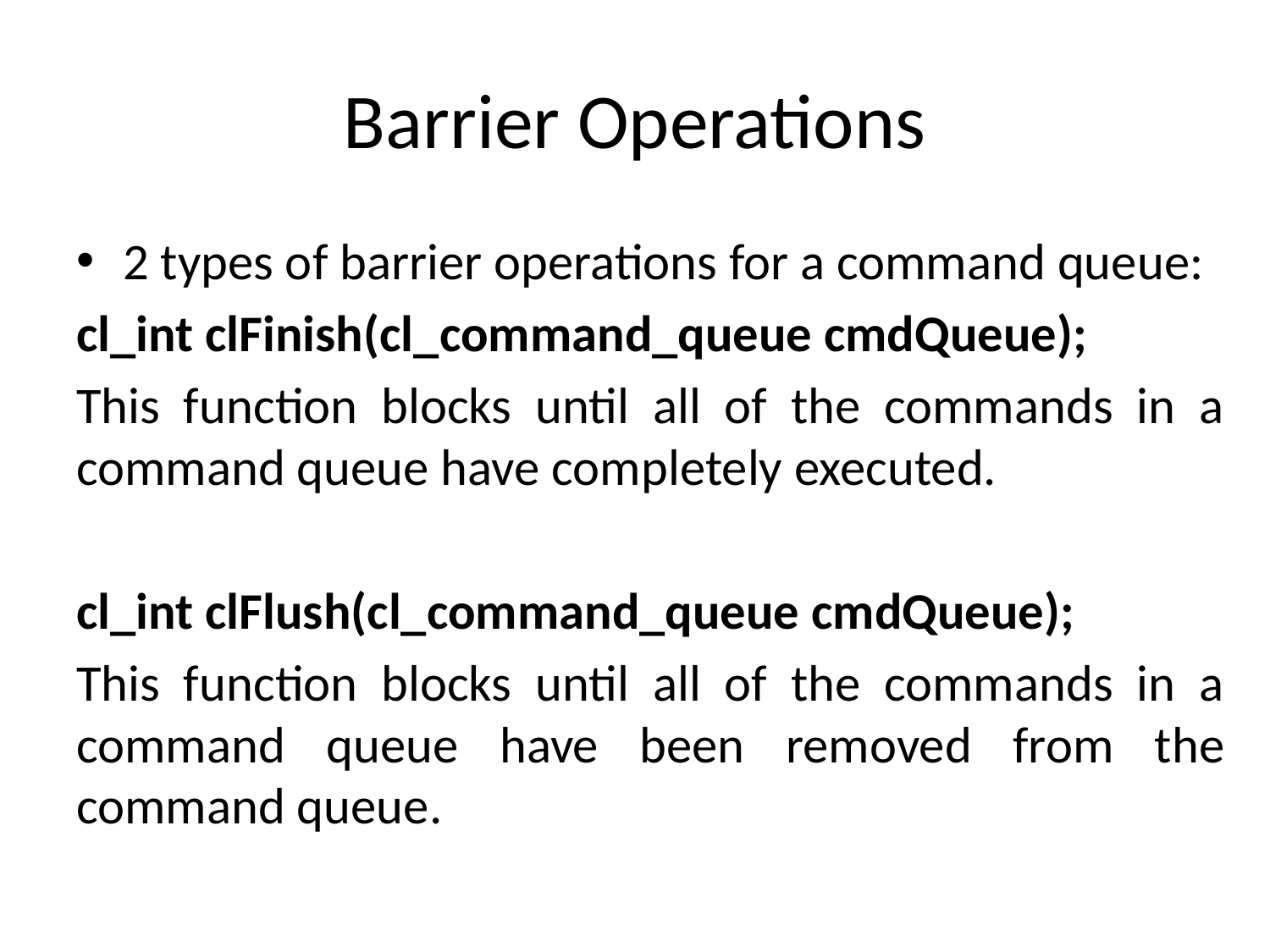

# Barrier Operations
2 types of barrier operations for a command queue:
cl_int clFinish(cl_command_queue cmdQueue);
This function blocks until all of the commands in a command queue have completely executed.

cl_int clFlush(cl_command_queue cmdQueue);
This function blocks until all of the commands in a command queue have been removed from the command queue.